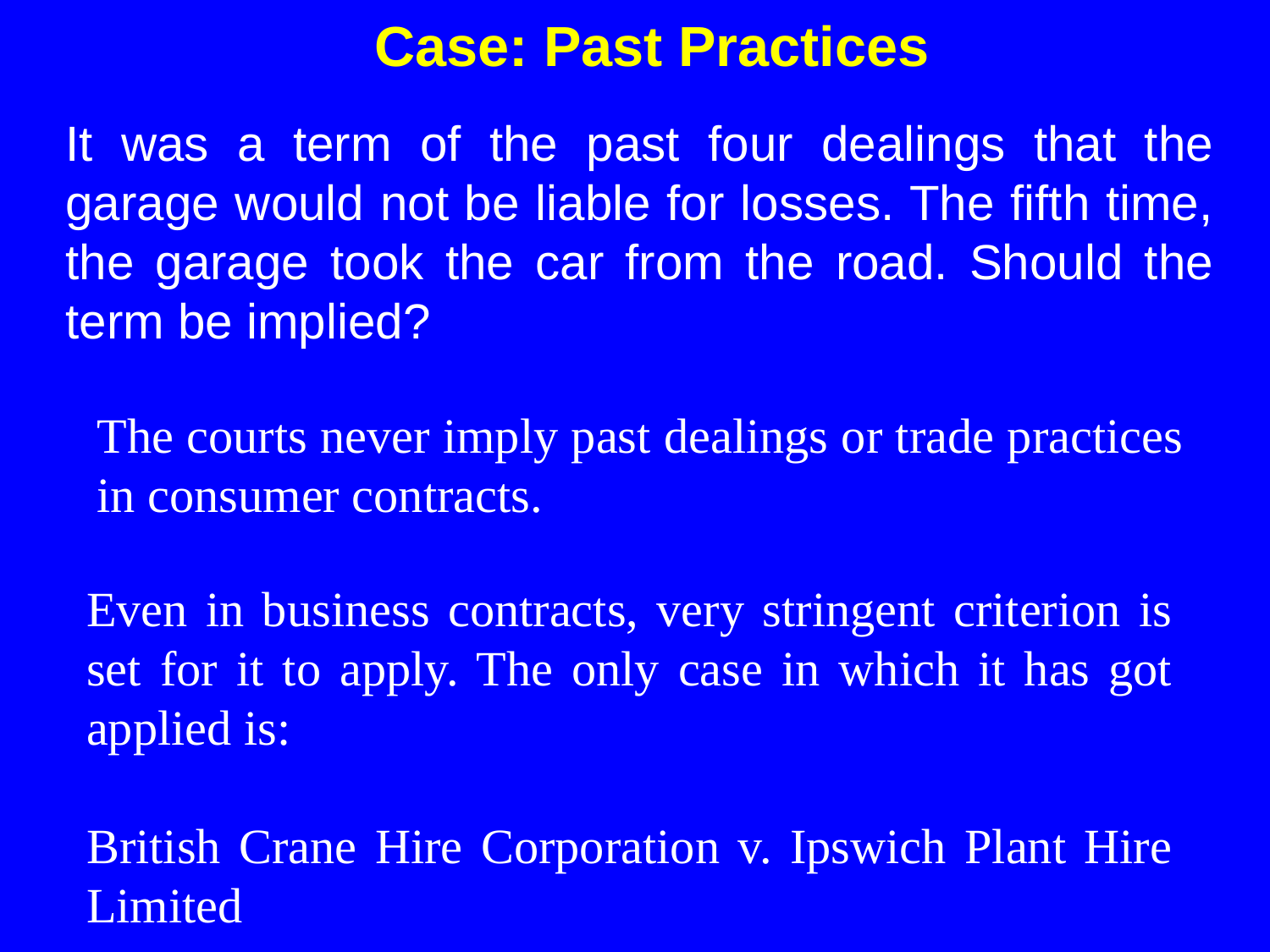

# Case: Past Practices
It was a term of the past four dealings that the garage would not be liable for losses. The fifth time, the garage took the car from the road. Should the term be implied?

The courts never imply past dealings or trade practices in consumer contracts.
Even in business contracts, very stringent criterion is set for it to apply. The only case in which it has got applied is:

British Crane Hire Corporation v. Ipswich Plant Hire Limited